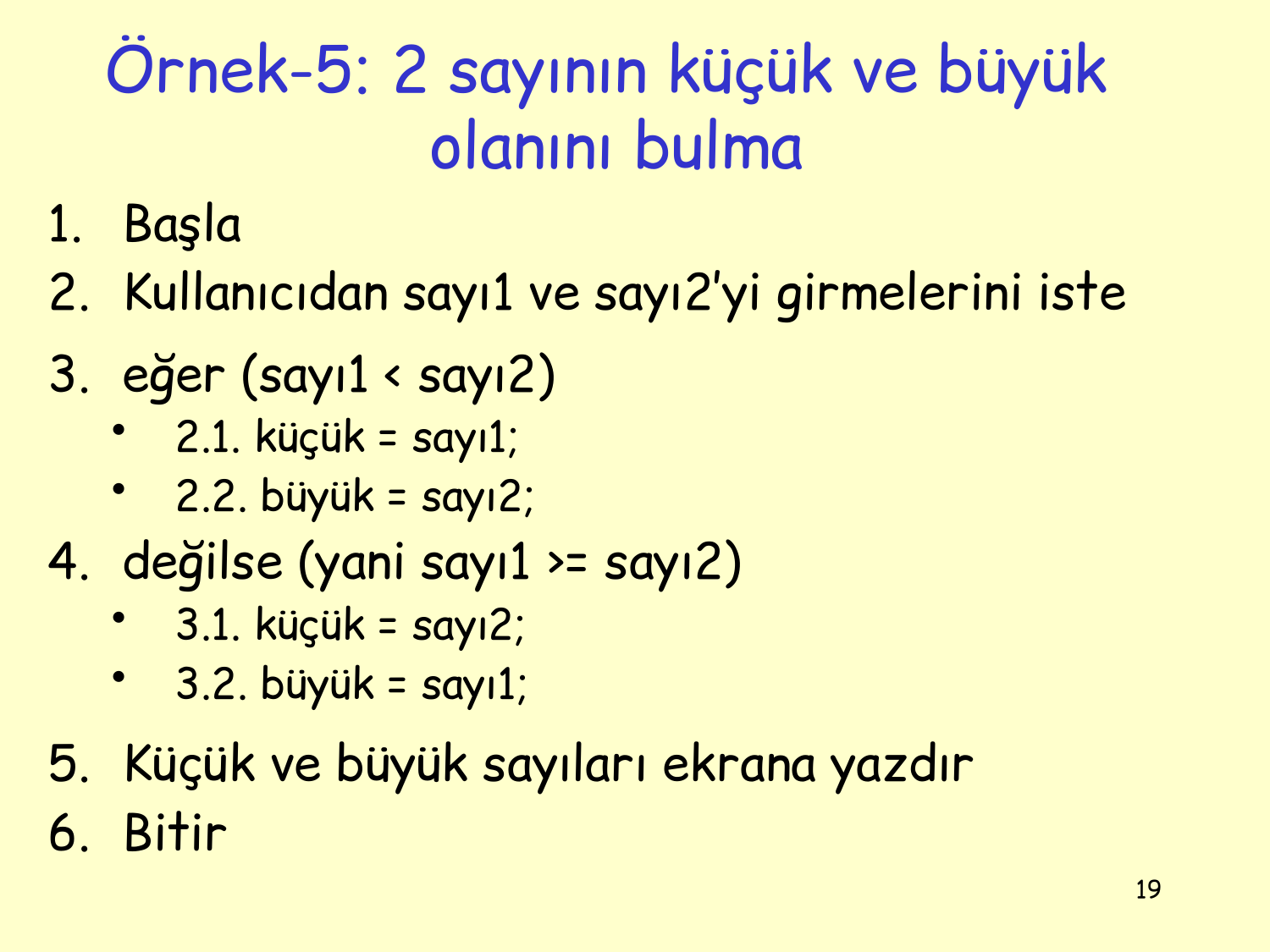

# Örnek-5: 2 sayının küçük ve büyük  olanını bulma

Başla
Kullanıcıdan sayı1 ve sayı2’yi girmelerini iste

eğer (sayı1 < sayı2)
2.1. küçük = sayı1;
2.2. büyük = sayı2;
değilse (yani sayı1 >= sayı2)
3.1. küçük = sayı2;
3.2. büyük = sayı1;

Küçük ve büyük sayıları ekrana yazdır
Bitir
19